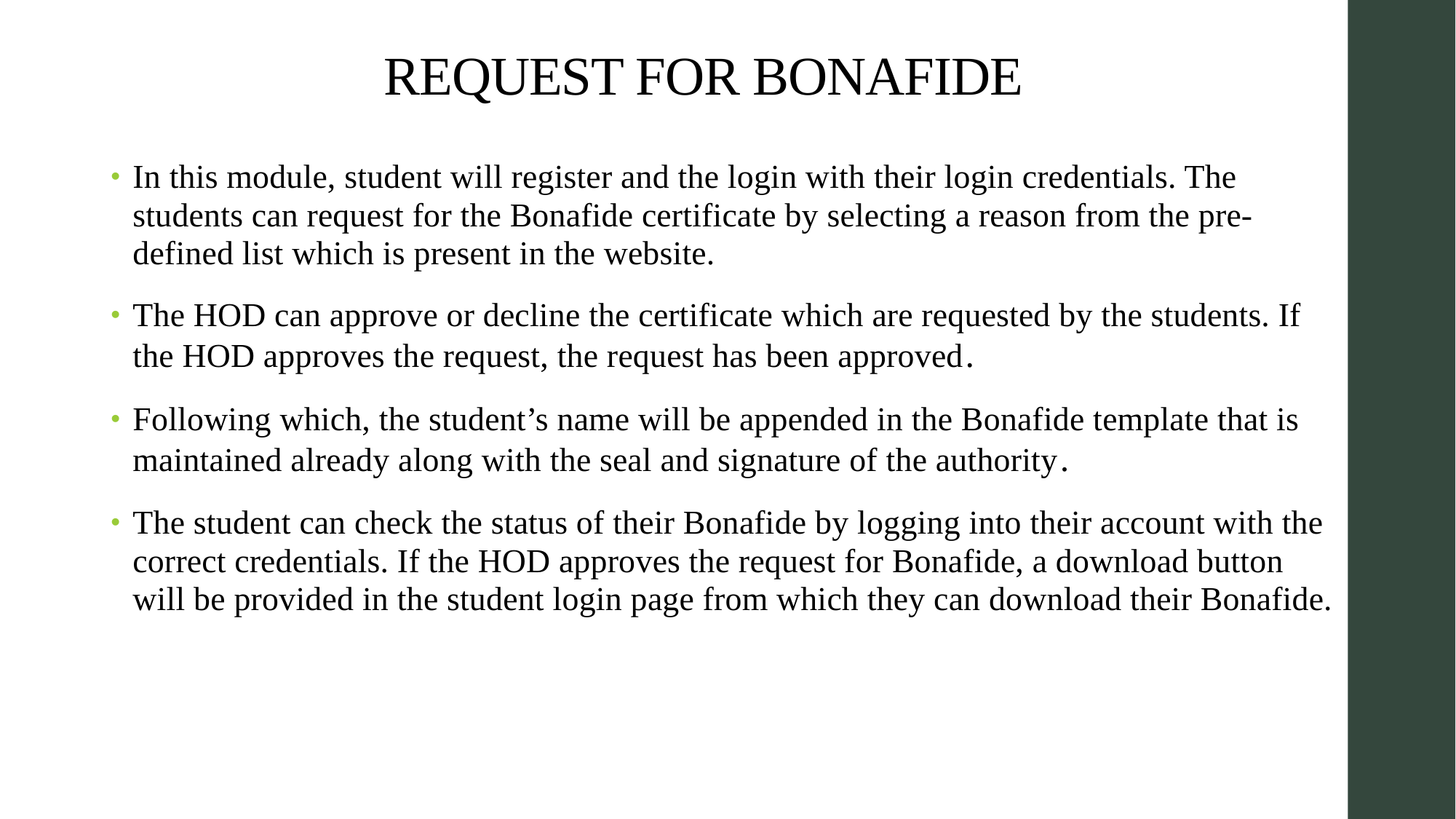

# REQUEST FOR BONAFIDE
In this module, student will register and the login with their login credentials. The students can request for the Bonafide certificate by selecting a reason from the pre-defined list which is present in the website.
The HOD can approve or decline the certificate which are requested by the students. If the HOD approves the request, the request has been approved.
Following which, the student’s name will be appended in the Bonafide template that is maintained already along with the seal and signature of the authority.
The student can check the status of their Bonafide by logging into their account with the correct credentials. If the HOD approves the request for Bonafide, a download button will be provided in the student login page from which they can download their Bonafide.